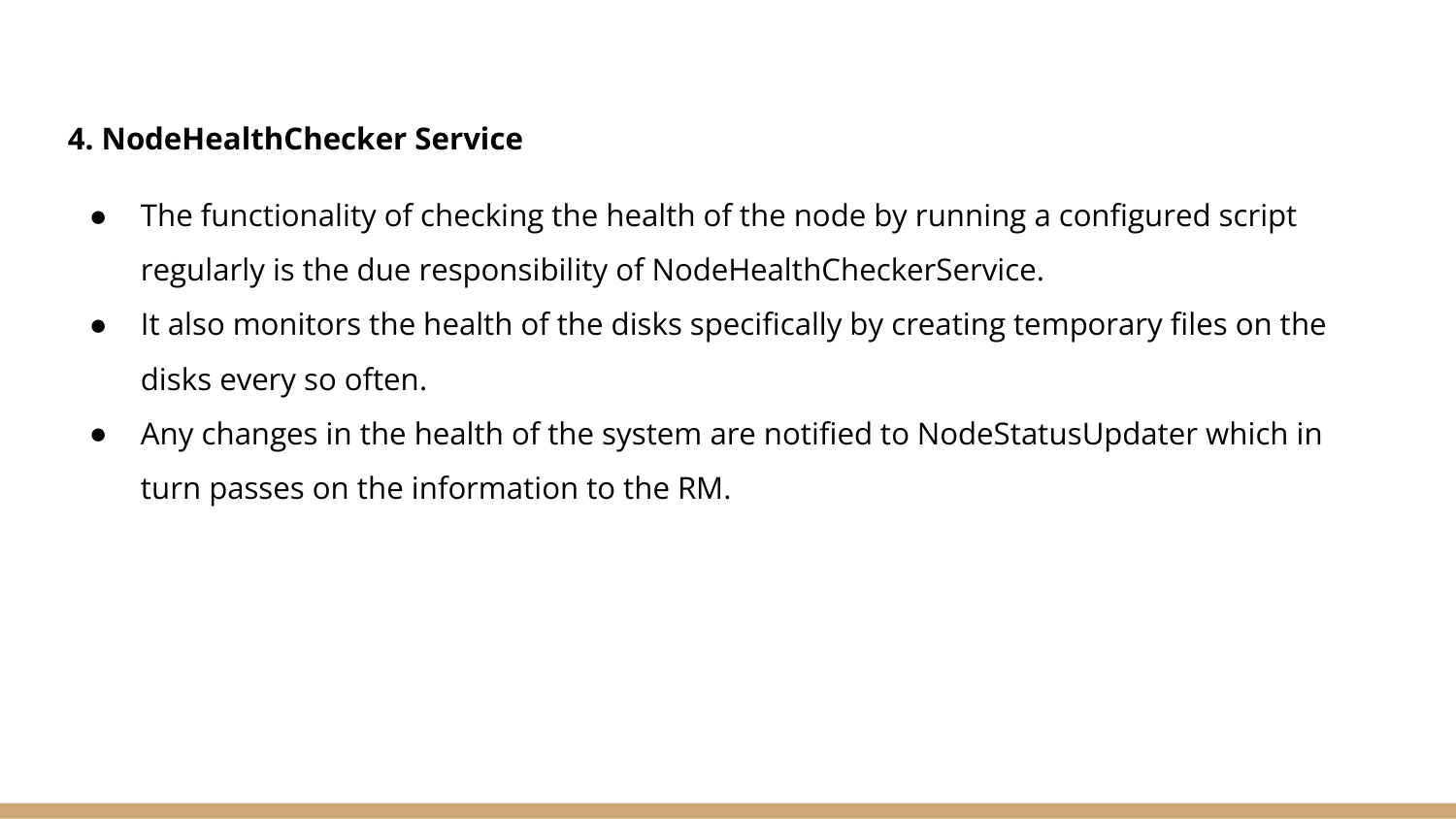

4. NodeHealthChecker Service
The functionality of checking the health of the node by running a configured script regularly is the due responsibility of NodeHealthCheckerService.
It also monitors the health of the disks specifically by creating temporary files on the disks every so often.
Any changes in the health of the system are notified to NodeStatusUpdater which in turn passes on the information to the RM.